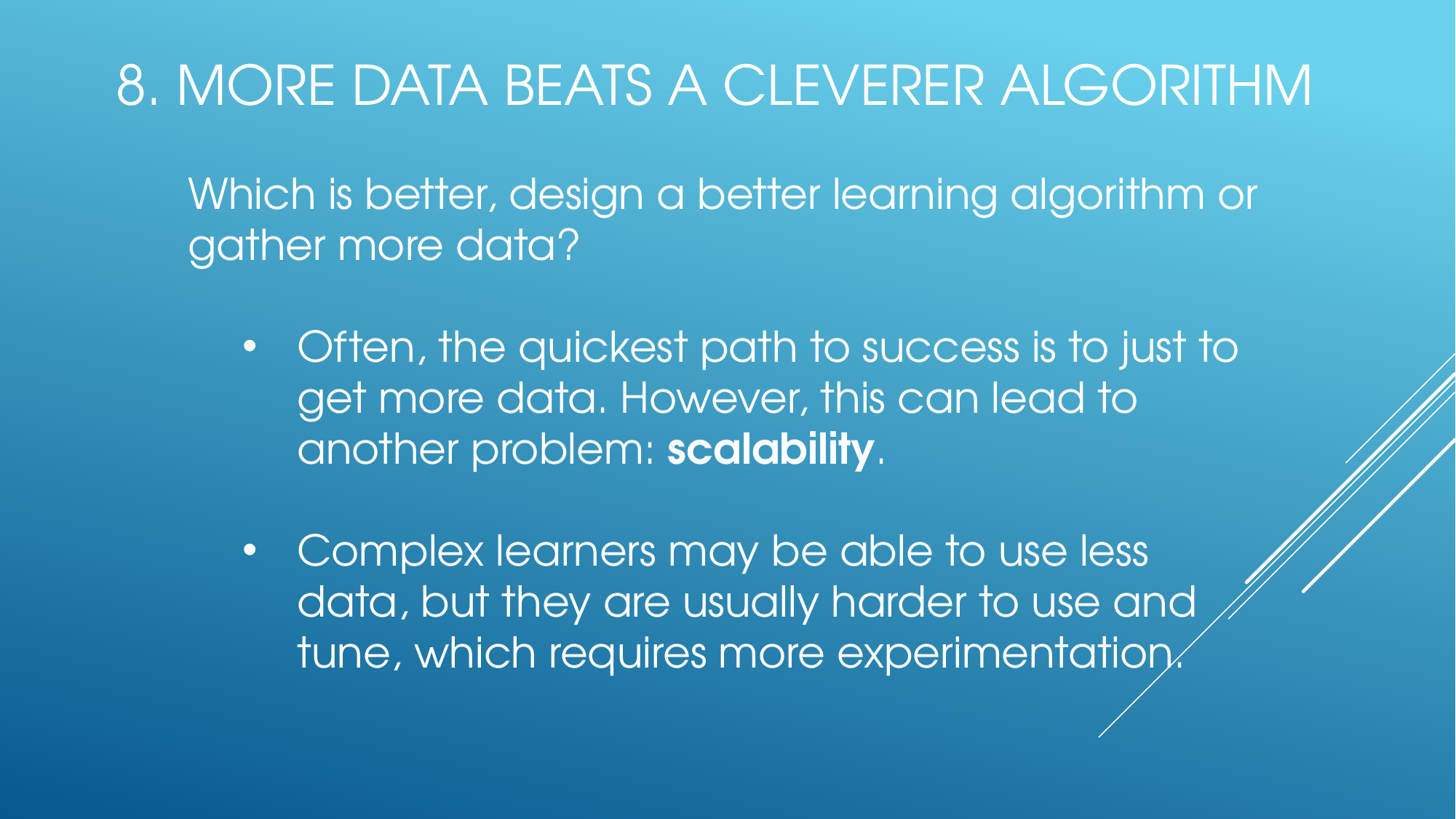

# 8. More Data Beats a Cleverer algorithm
Which is better, design a better learning algorithm or gather more data?

Often, the quickest path to success is to just to get more data. However, this can lead to another problem: scalability.

Complex learners may be able to use less data, but they are usually harder to use and tune, which requires more experimentation.